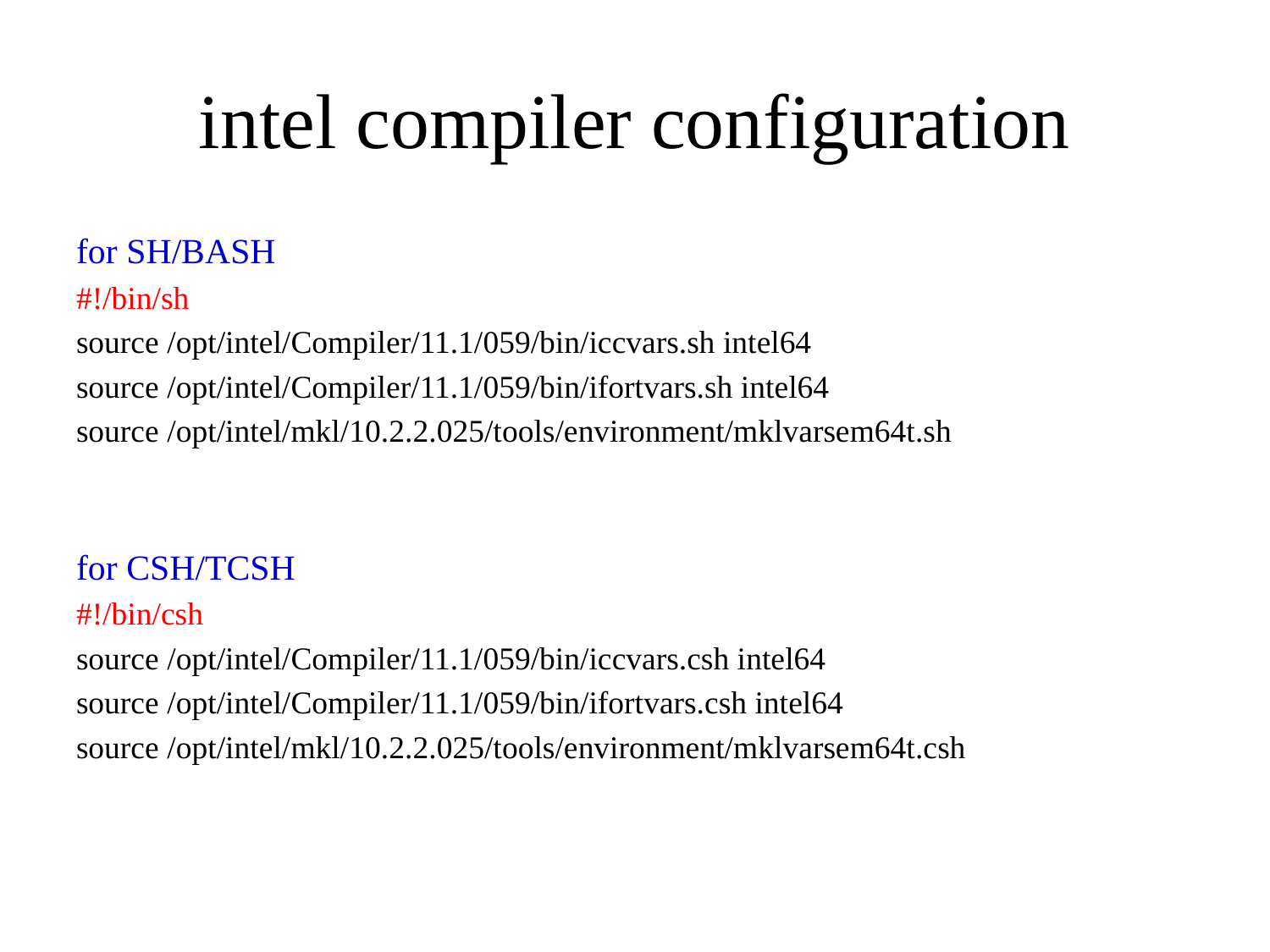

# intel compiler configuration
for SH/BASH
#!/bin/sh
source /opt/intel/Compiler/11.1/059/bin/iccvars.sh intel64
source /opt/intel/Compiler/11.1/059/bin/ifortvars.sh intel64
source /opt/intel/mkl/10.2.2.025/tools/environment/mklvarsem64t.sh

for CSH/TCSH
#!/bin/csh
source /opt/intel/Compiler/11.1/059/bin/iccvars.csh intel64
source /opt/intel/Compiler/11.1/059/bin/ifortvars.csh intel64
source /opt/intel/mkl/10.2.2.025/tools/environment/mklvarsem64t.csh